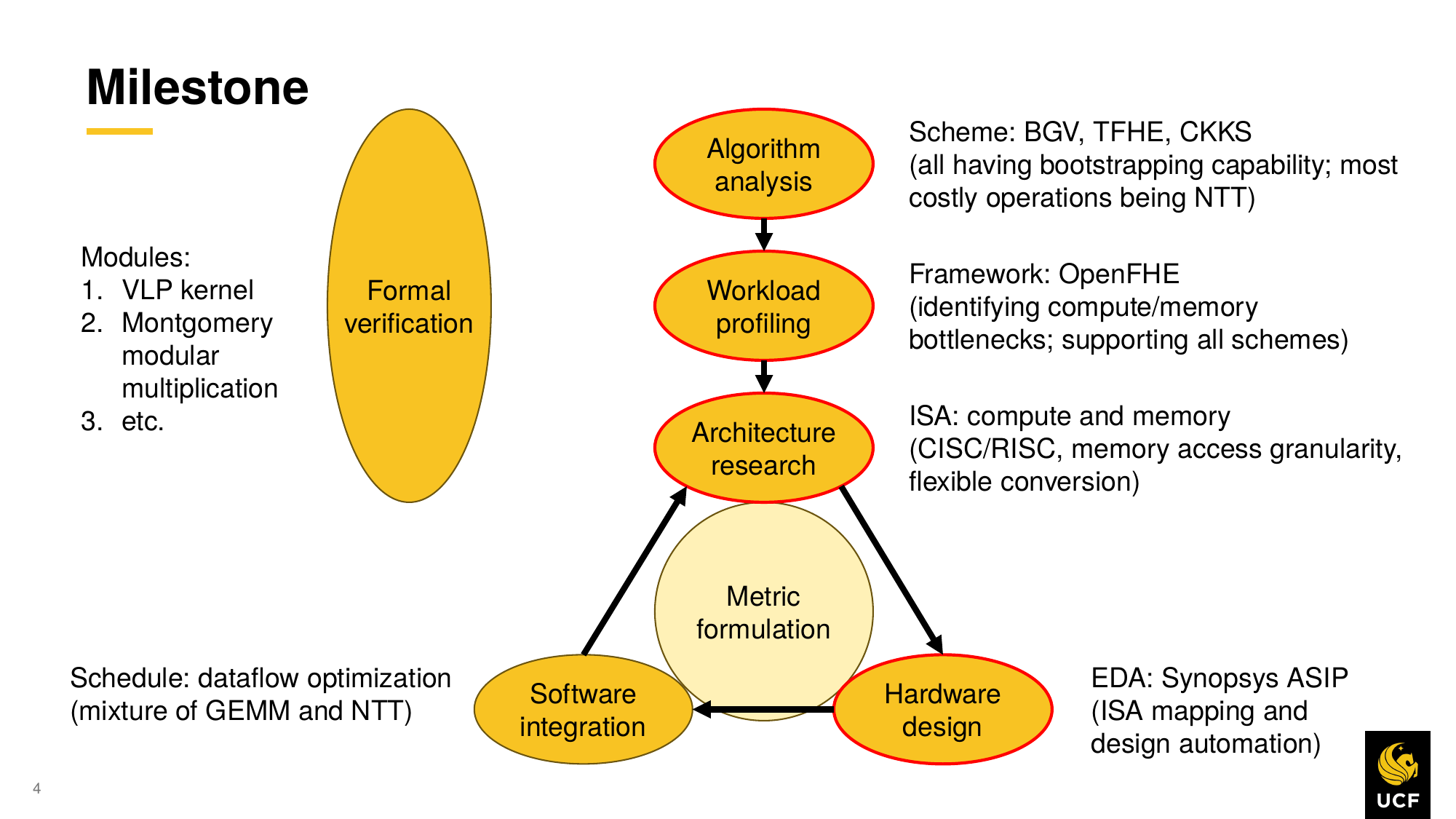

# Milestone
Algorithm
analysis
Scheme: BGV, TFHE, CKKS
(all having bootstrapping capability; most costly operations being NTT)
Formal
verification
Modules:
VLP kernel
Montgomery modular multiplication
etc.
Framework: OpenFHE
(identifying compute/memory bottlenecks; supporting all schemes)
Workload
profiling
Architecture
research
ISA: compute and memory
(CISC/RISC, memory access granularity, flexible conversion)
Metric
formulation
Schedule: dataflow optimization
(mixture of GEMM and NTT)
Software
integration
Hardware
design
EDA: Synopsys ASIP
(ISA mapping and design automation)